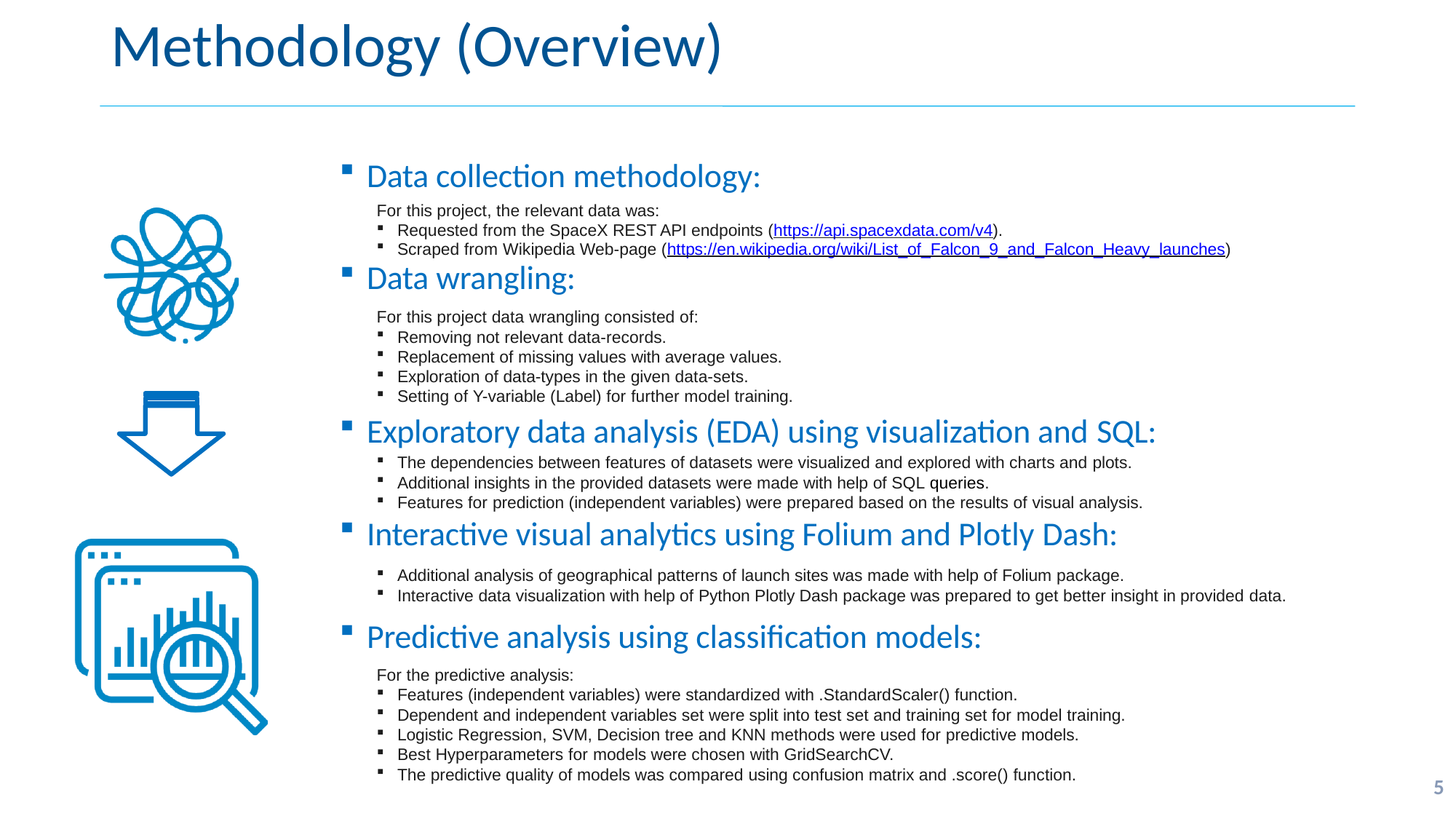

# Methodology (Overview)

Data collection methodology:
For this project, the relevant data was:
Requested from the SpaceX REST API endpoints (https://api.spacexdata.com/v4).
Scraped from Wikipedia Web-page (https://en.wikipedia.org/wiki/List_of_Falcon_9_and_Falcon_Heavy_launches)
Data wrangling:
For this project data wrangling consisted of:
Removing not relevant data-records.
Replacement of missing values with average values.
Exploration of data-types in the given data-sets.
Setting of Y-variable (Label) for further model training.
Exploratory data analysis (EDA) using visualization and SQL:
The dependencies between features of datasets were visualized and explored with charts and plots.
Additional insights in the provided datasets were made with help of SQL queries.
Features for prediction (independent variables) were prepared based on the results of visual analysis.
Interactive visual analytics using Folium and Plotly Dash:
Additional analysis of geographical patterns of launch sites was made with help of Folium package.
Interactive data visualization with help of Python Plotly Dash package was prepared to get better insight in provided data.
Predictive analysis using classification models:
For the predictive analysis:
Features (independent variables) were standardized with .StandardScaler() function.
Dependent and independent variables set were split into test set and training set for model training.
Logistic Regression, SVM, Decision tree and KNN methods were used for predictive models.
Best Hyperparameters for models were chosen with GridSearchCV.
The predictive quality of models was compared using confusion matrix and .score() function.

5